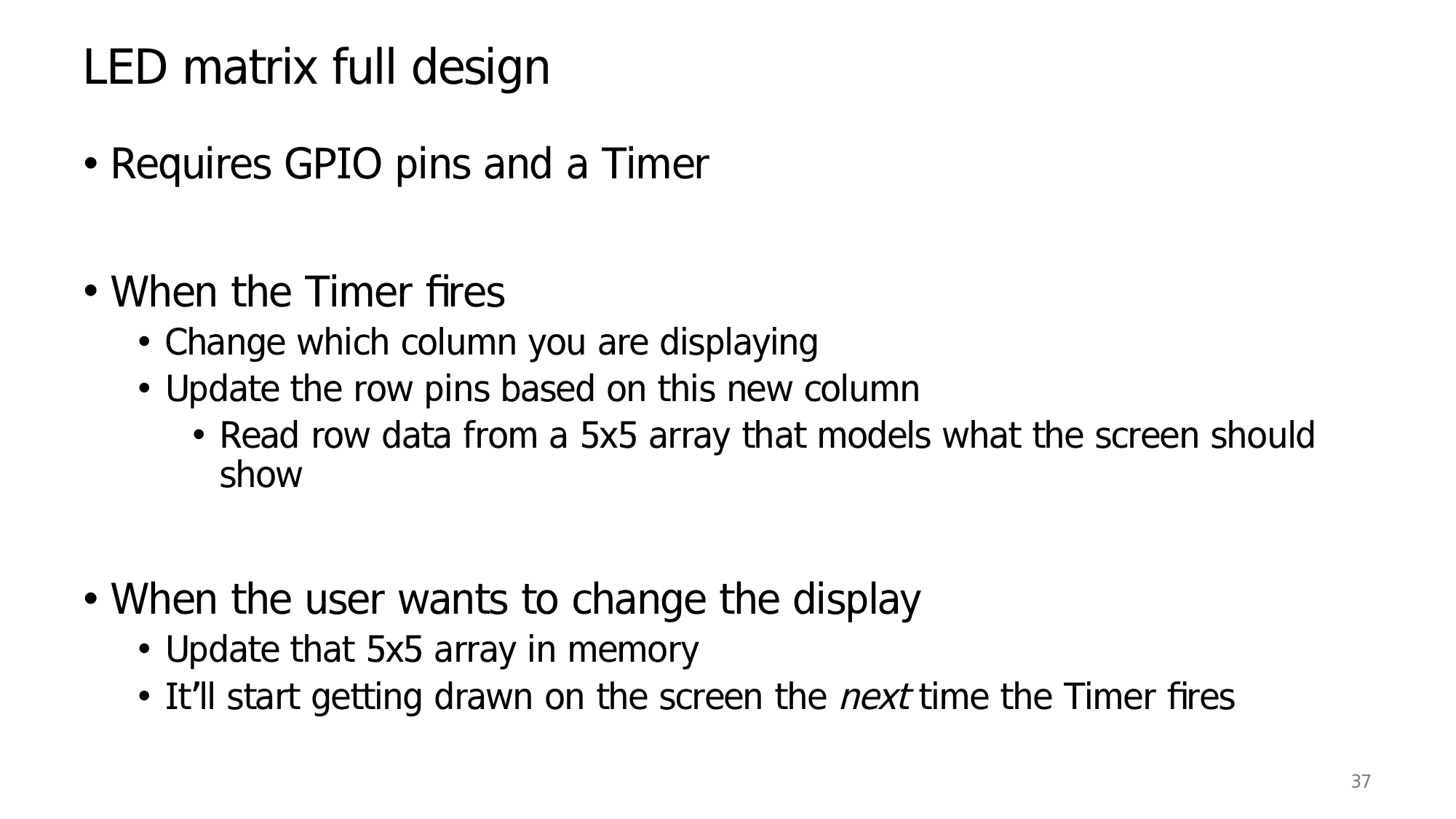

# LED matrix full design
Requires GPIO pins and a Timer

When the Timer fires
Change which column you are displaying
Update the row pins based on this new column
Read row data from a 5x5 array that models what the screen should show

When the user wants to change the display
Update that 5x5 array in memory
It’ll start getting drawn on the screen the next time the Timer fires

37